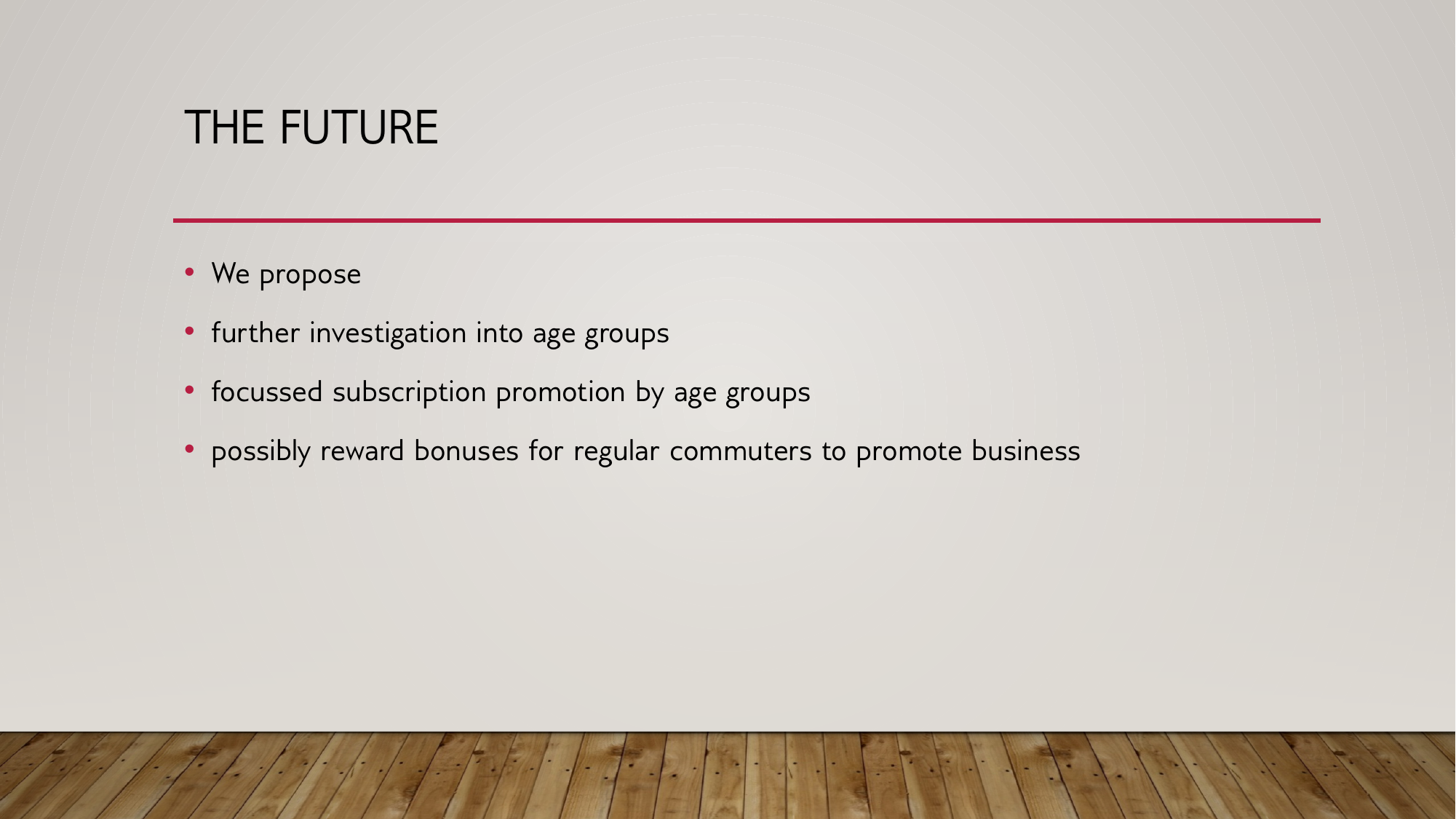

# THE FUTURE
We propose
further investigation into age groups
focussed subscription promotion by age groups
possibly reward bonuses for regular commuters to promote business